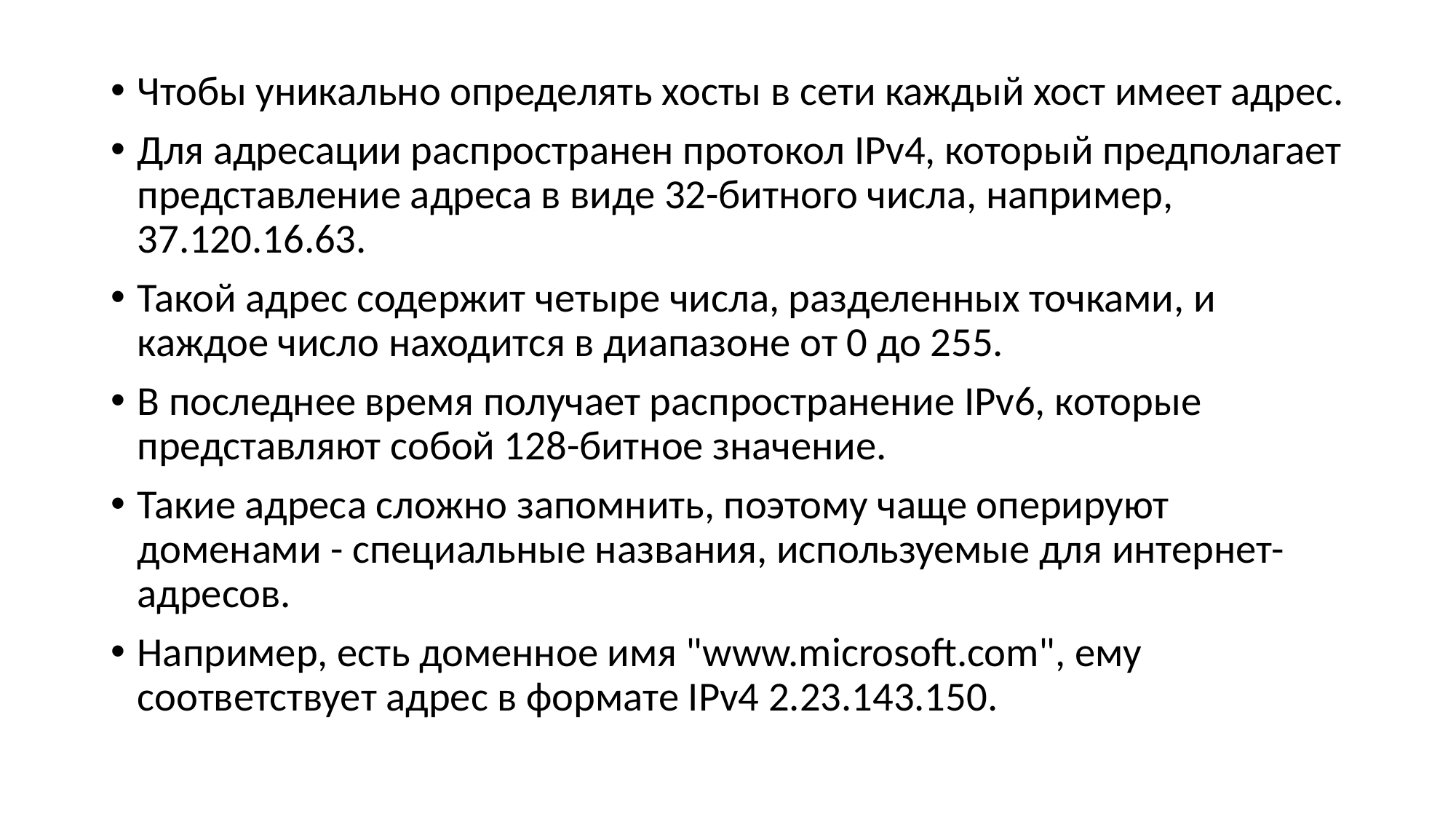

Чтобы уникально определять хосты в сети каждый хост имеет адрес.
Для адресации распространен протокол IPv4, который предполагает представление адреса в виде 32-битного числа, например, 37.120.16.63.
Такой адрес содержит четыре числа, разделенных точками, и каждое число находится в диапазоне от 0 до 255.
В последнее время получает распространение IPv6, которые представляют собой 128-битное значение.
Такие адреса сложно запомнить, поэтому чаще оперируют доменами - специальные названия, используемые для интернет-адресов.
Например, есть доменное имя "www.microsoft.com", ему соответствует адрес в формате IPv4 2.23.143.150.